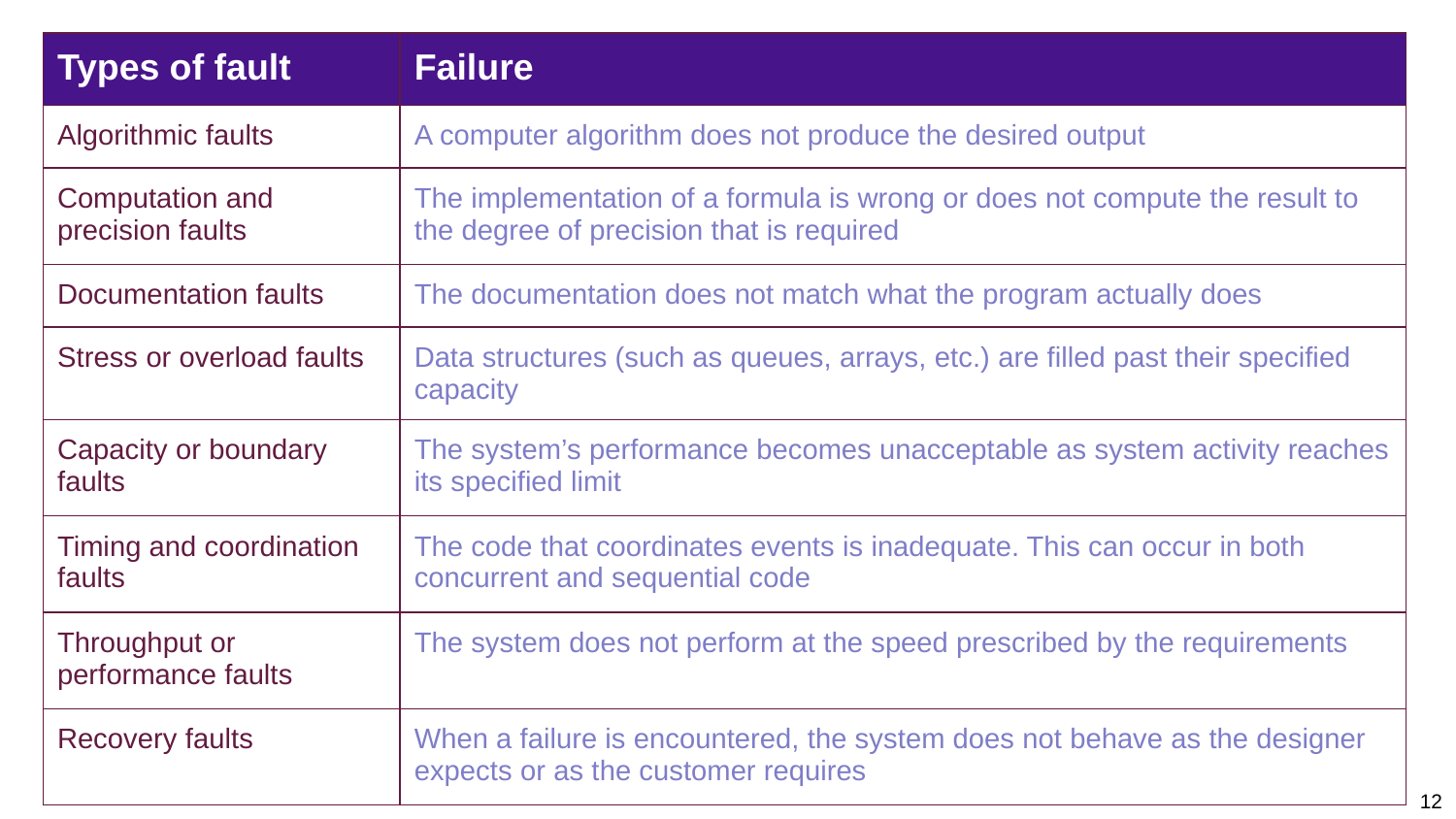

| Types of fault | Failure |
| --- | --- |
| Algorithmic faults | A computer algorithm does not produce the desired output |
| Computation and precision faults | The implementation of a formula is wrong or does not compute the result to the degree of precision that is required |
| Documentation faults | The documentation does not match what the program actually does |
| Stress or overload faults | Data structures (such as queues, arrays, etc.) are filled past their specified capacity |
| Capacity or boundary faults | The system’s performance becomes unacceptable as system activity reaches its specified limit |
| Timing and coordination faults | The code that coordinates events is inadequate. This can occur in both concurrent and sequential code |
| Throughput or performance faults | The system does not perform at the speed prescribed by the requirements |
| Recovery faults | When a failure is encountered, the system does not behave as the designer expects or as the customer requires |
12